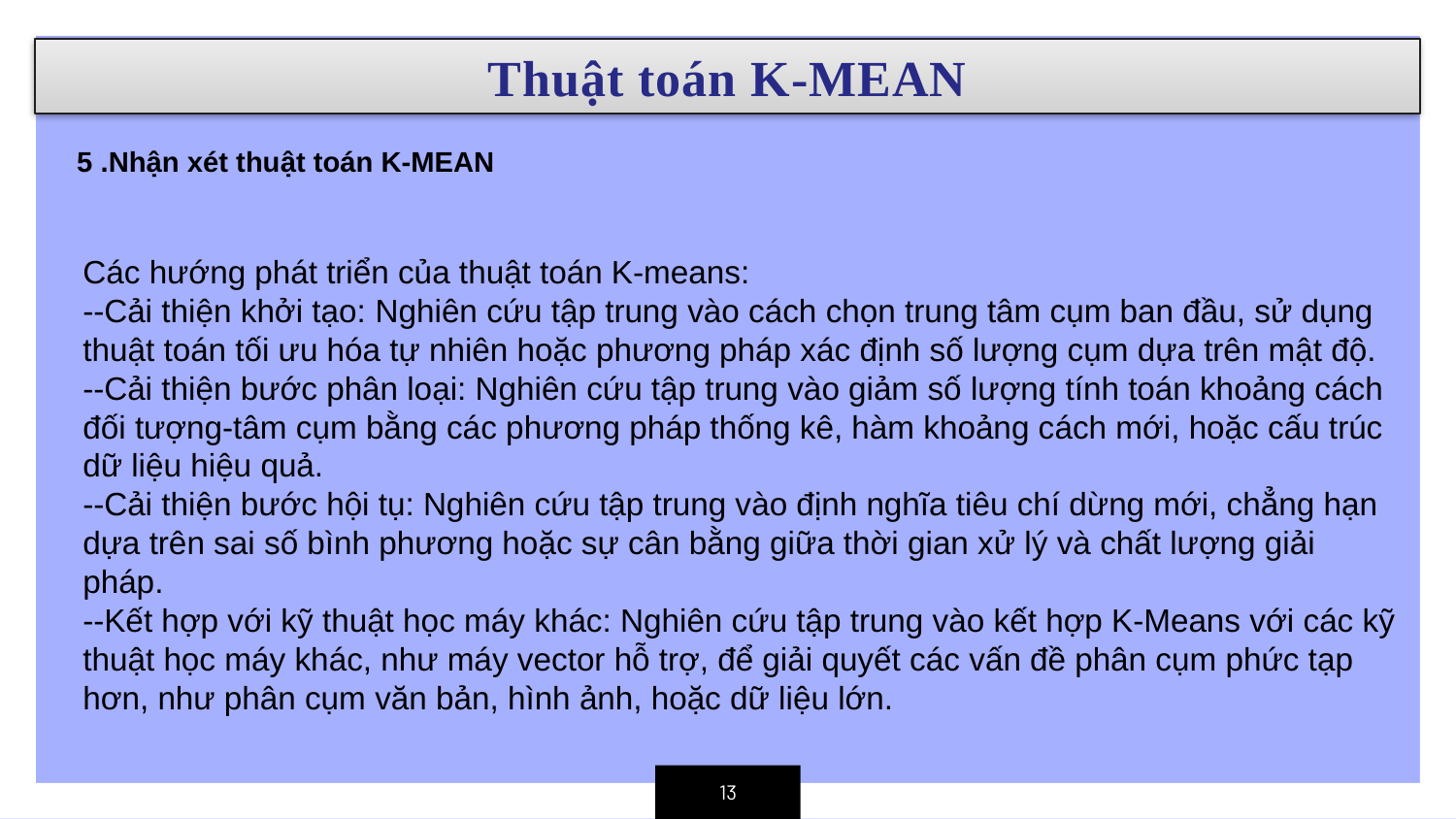

Thuật toán K-MEAN
5 .Nhận xét thuật toán K-MEAN
Các hướng phát triển của thuật toán K-means:
--Cải thiện khởi tạo: Nghiên cứu tập trung vào cách chọn trung tâm cụm ban đầu, sử dụng thuật toán tối ưu hóa tự nhiên hoặc phương pháp xác định số lượng cụm dựa trên mật độ.
--Cải thiện bước phân loại: Nghiên cứu tập trung vào giảm số lượng tính toán khoảng cách đối tượng-tâm cụm bằng các phương pháp thống kê, hàm khoảng cách mới, hoặc cấu trúc dữ liệu hiệu quả.
--Cải thiện bước hội tụ: Nghiên cứu tập trung vào định nghĩa tiêu chí dừng mới, chẳng hạn dựa trên sai số bình phương hoặc sự cân bằng giữa thời gian xử lý và chất lượng giải pháp.
--Kết hợp với kỹ thuật học máy khác: Nghiên cứu tập trung vào kết hợp K-Means với các kỹ thuật học máy khác, như máy vector hỗ trợ, để giải quyết các vấn đề phân cụm phức tạp hơn, như phân cụm văn bản, hình ảnh, hoặc dữ liệu lớn.
13